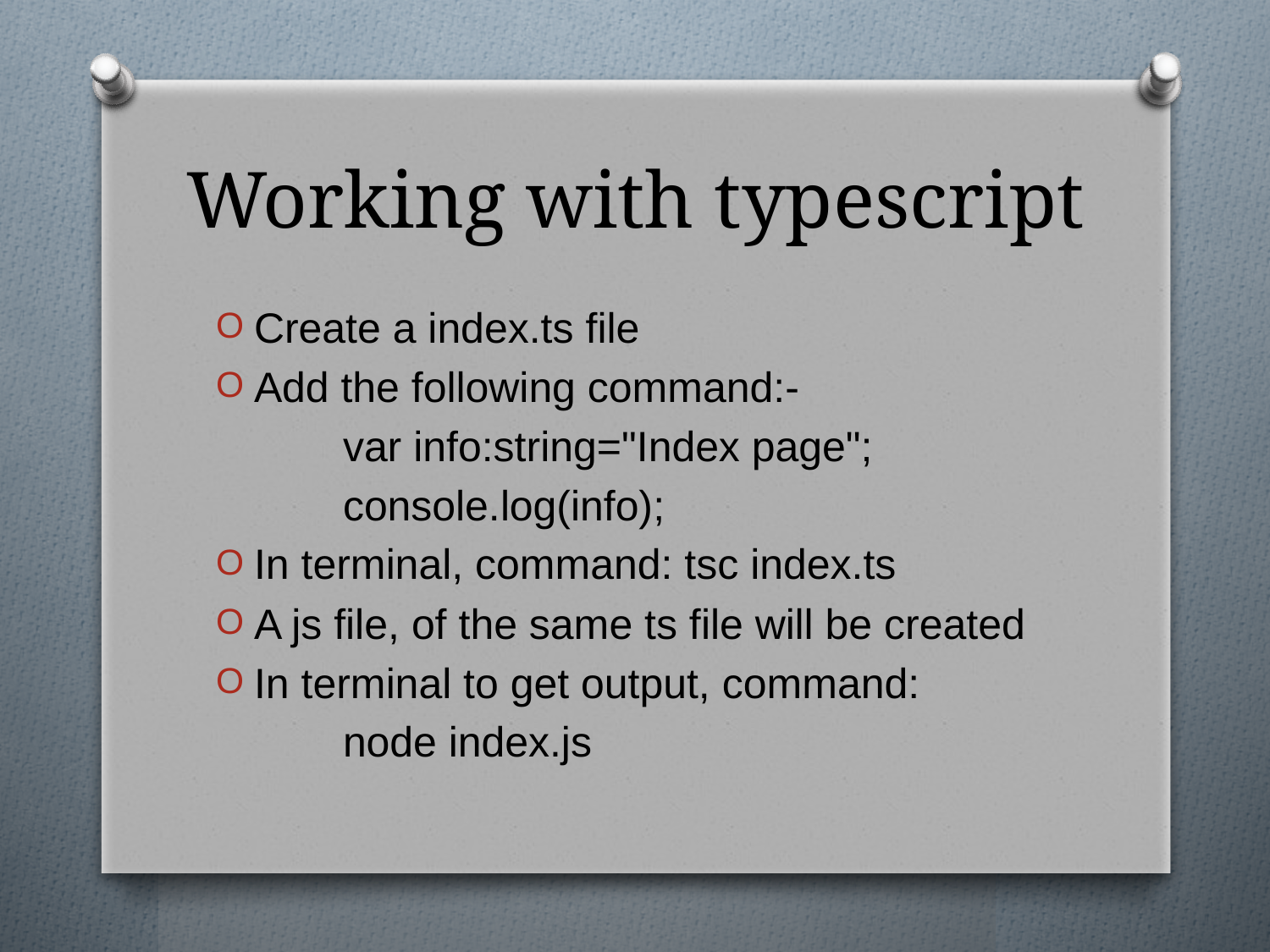

# Working with typescript
Create a index.ts file
Add the following command:-
	var info:string="Index page";
	console.log(info);
In terminal, command: tsc index.ts
A js file, of the same ts file will be created
In terminal to get output, command:
	node index.js